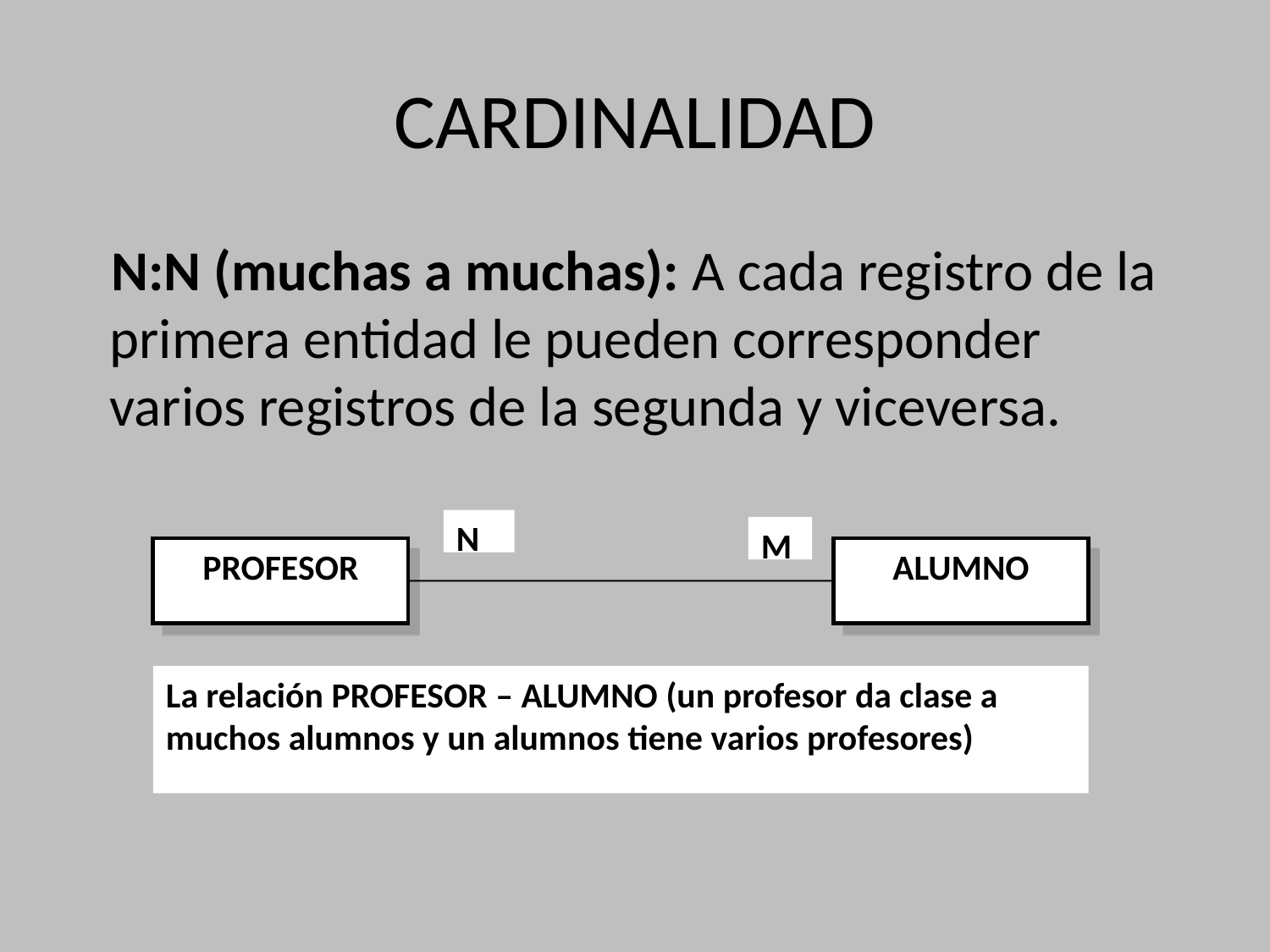

# CARDINALIDAD
N:N (muchas a muchas): A cada registro de la primera entidad le pueden corresponder varios registros de la segunda y viceversa.

N
M
PROFESOR
ALUMNO

La relación PROFESOR – ALUMNO (un profesor da clase a muchos alumnos y un alumnos tiene varios profesores)